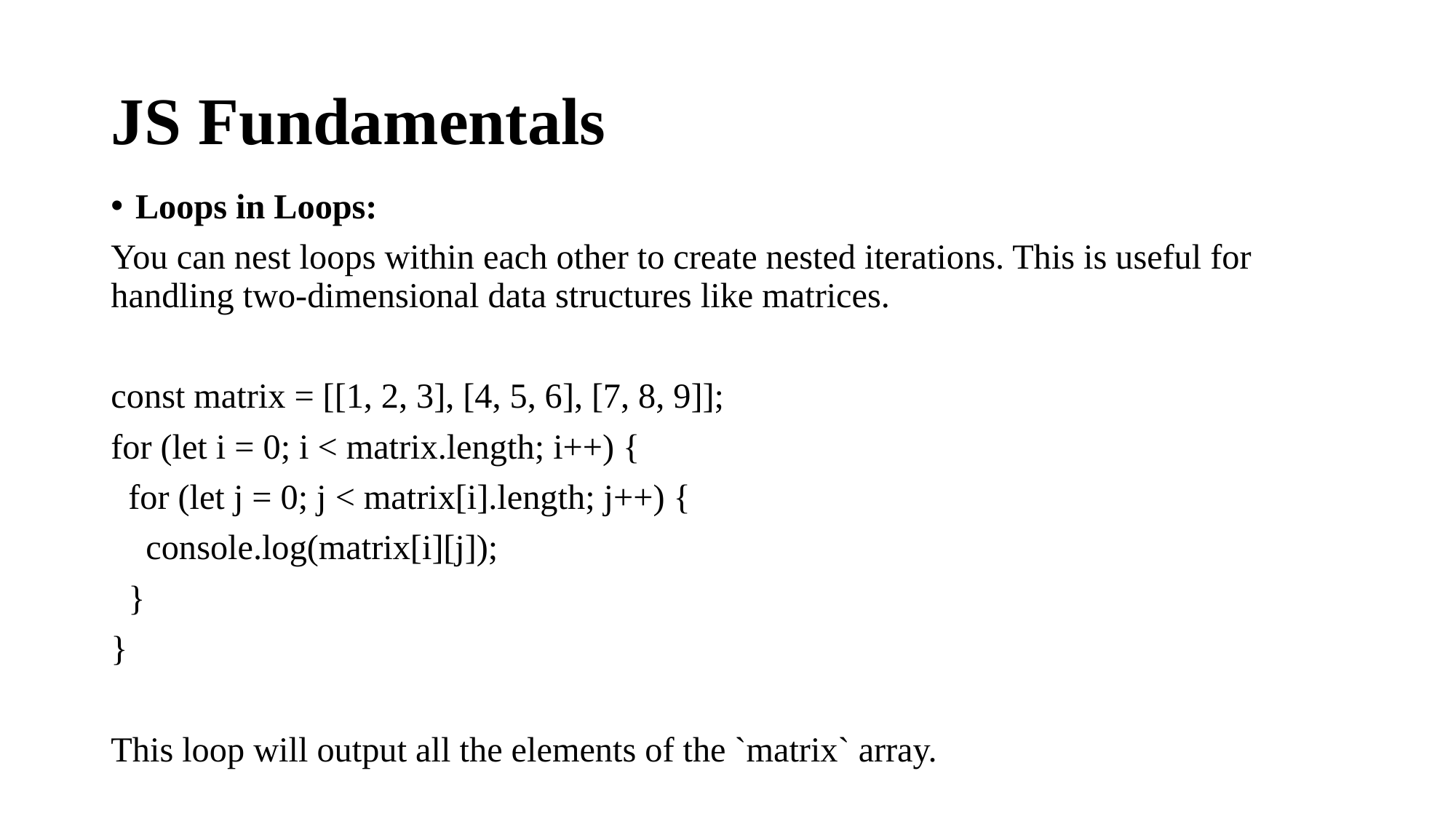

# JS Fundamentals
Loops in Loops:
You can nest loops within each other to create nested iterations. This is useful for handling two-dimensional data structures like matrices.

const matrix = [[1, 2, 3], [4, 5, 6], [7, 8, 9]];
for (let i = 0; i < matrix.length; i++) {
  for (let j = 0; j < matrix[i].length; j++) {
    console.log(matrix[i][j]);
  }
}

This loop will output all the elements of the `matrix` array.